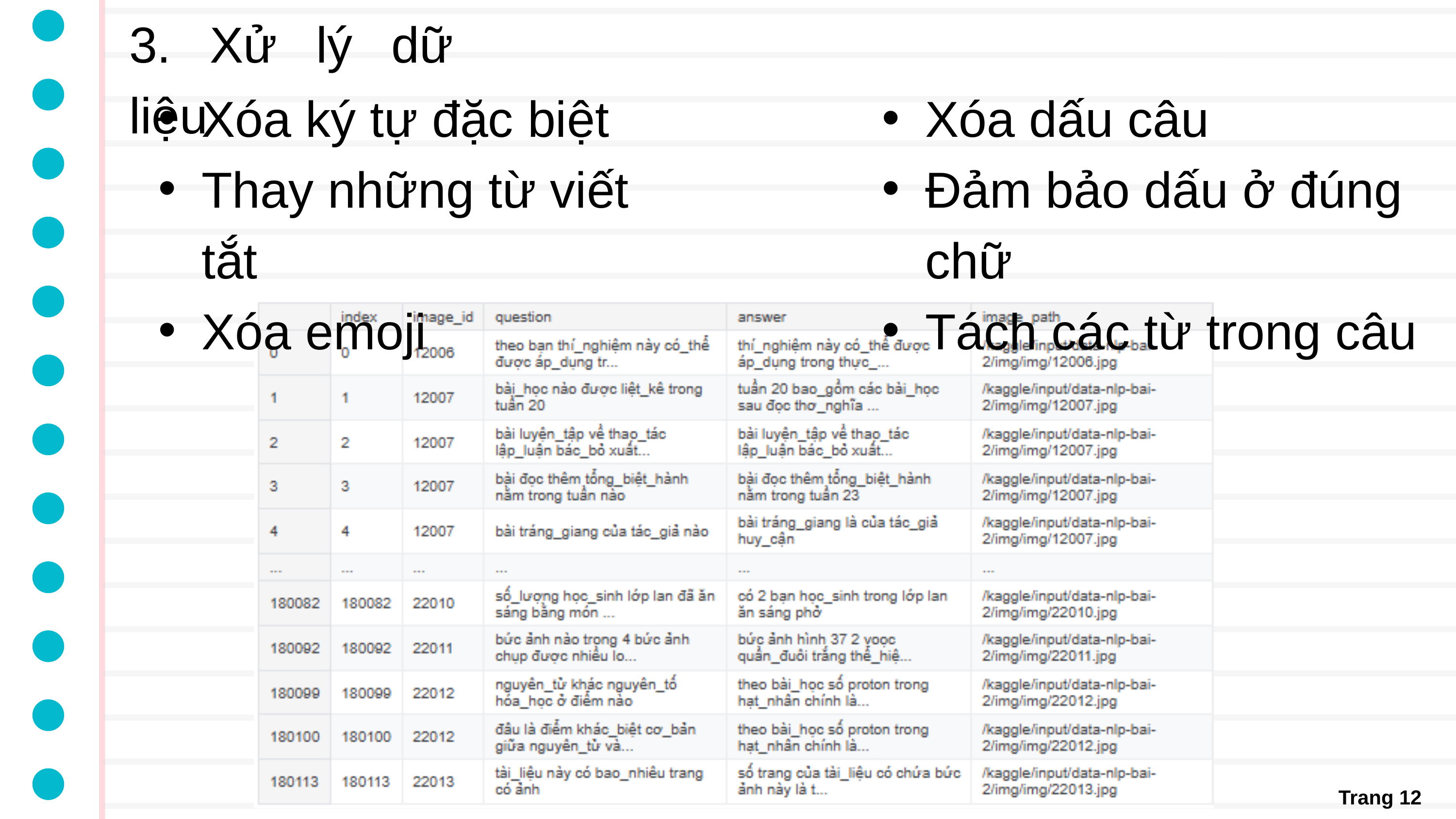

3. Xử lý dữ liệu

Xóa ký tự đặc biệt
Thay những từ viết tắt
Xóa emoji
Xóa dấu câu
Đảm bảo dấu ở đúng chữ
Tách các từ trong câu

Trang 12